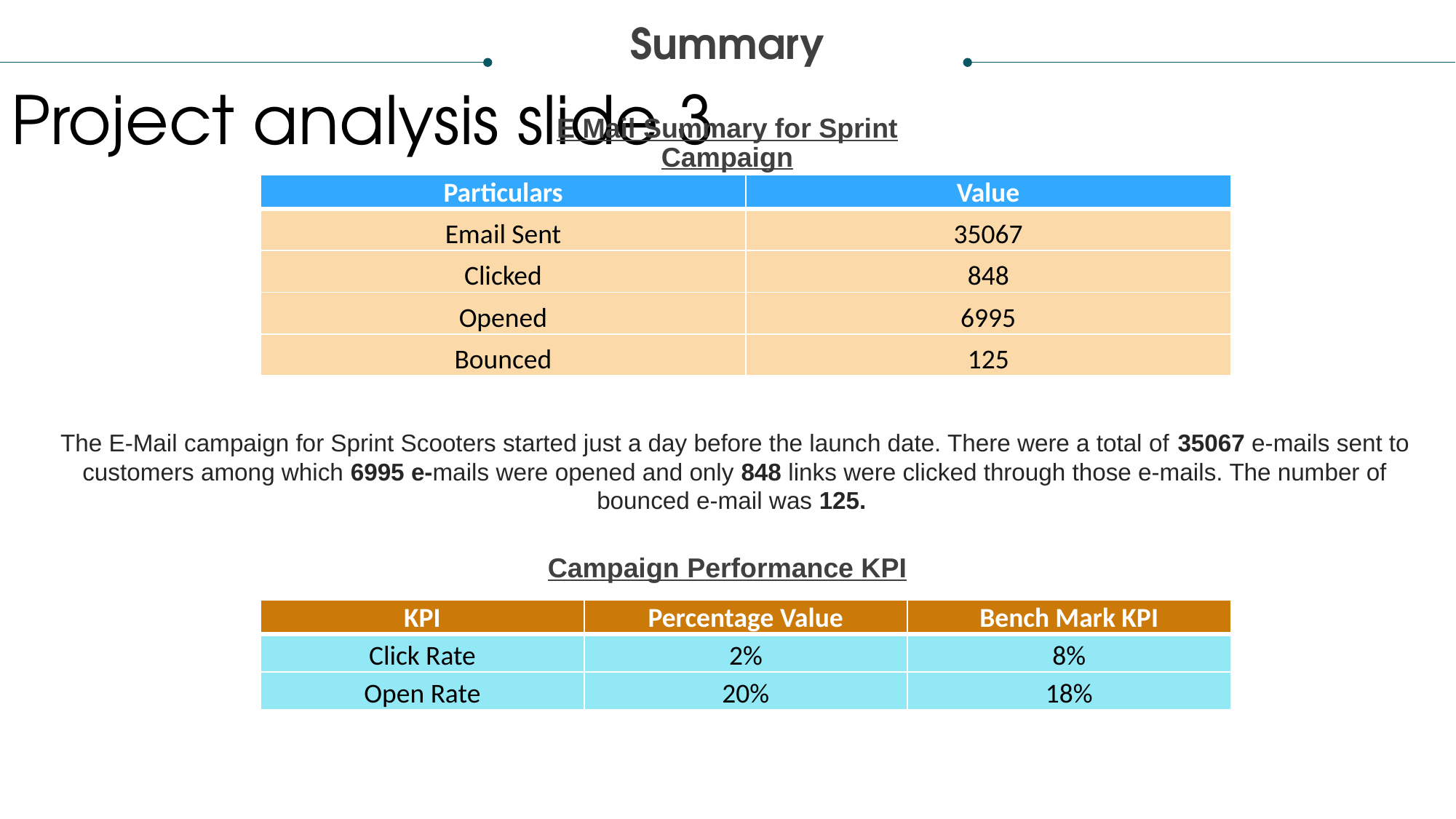

Summary
Project analysis slide 3
E Mail Summary for Sprint Campaign
| Particulars | Value |
| --- | --- |
| Email Sent | 35067 |
| Clicked | 848 |
| Opened | 6995 |
| Bounced | 125 |

MARKET ANALYSIS
TECHNICAL ANALYSIS
FINANCIAL ANALYSIS
ECONOMIC ANALYSIS
ECOLOGICAL ANALYSIS
The E-Mail campaign for Sprint Scooters started just a day before the launch date. There were a total of 35067 e-mails sent to customers among which 6995 e-mails were opened and only 848 links were clicked through those e-mails. The number of bounced e-mail was 125.
Campaign Performance KPI
| KPI | Percentage Value | Bench Mark KPI |
| --- | --- | --- |
| Click Rate | 2% | 8% |
| Open Rate | 20% | 18% |